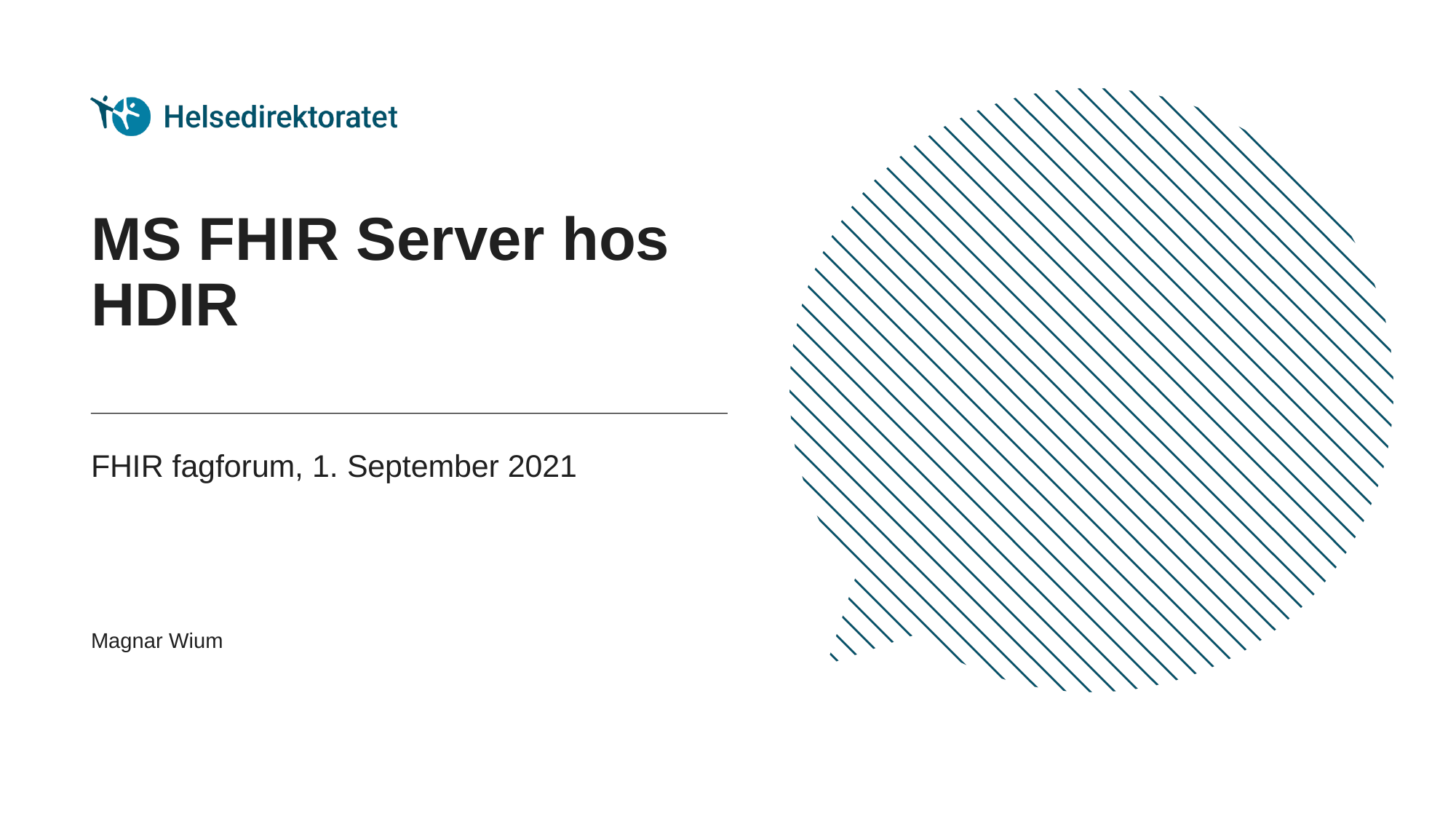

# MS FHIR Server hos HDIR
FHIR fagforum, 1. September 2021
Magnar Wium